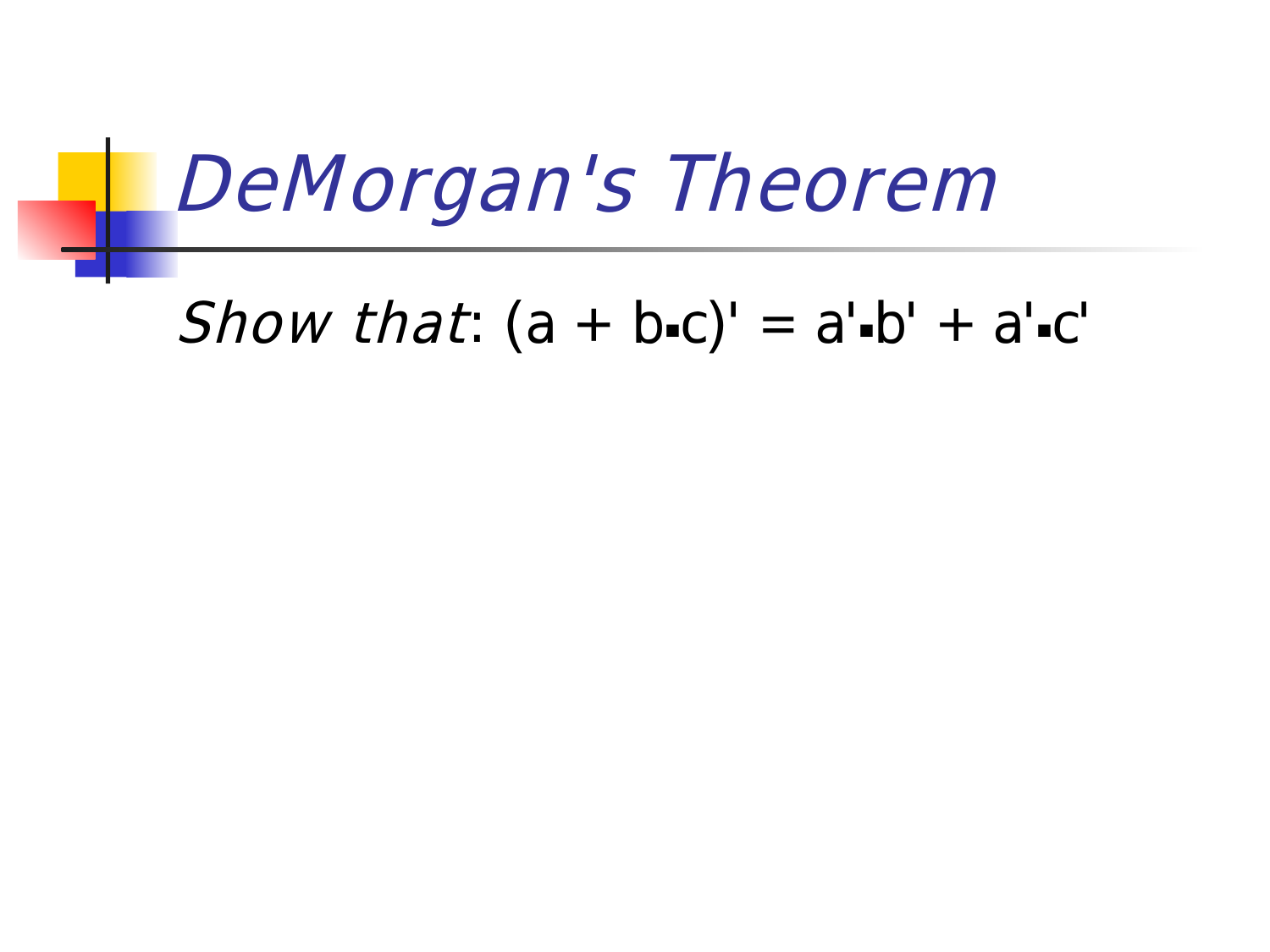

# DeMorgan's Theorem
Show that: (a + b▪c)' = a'▪b' + a'▪c'